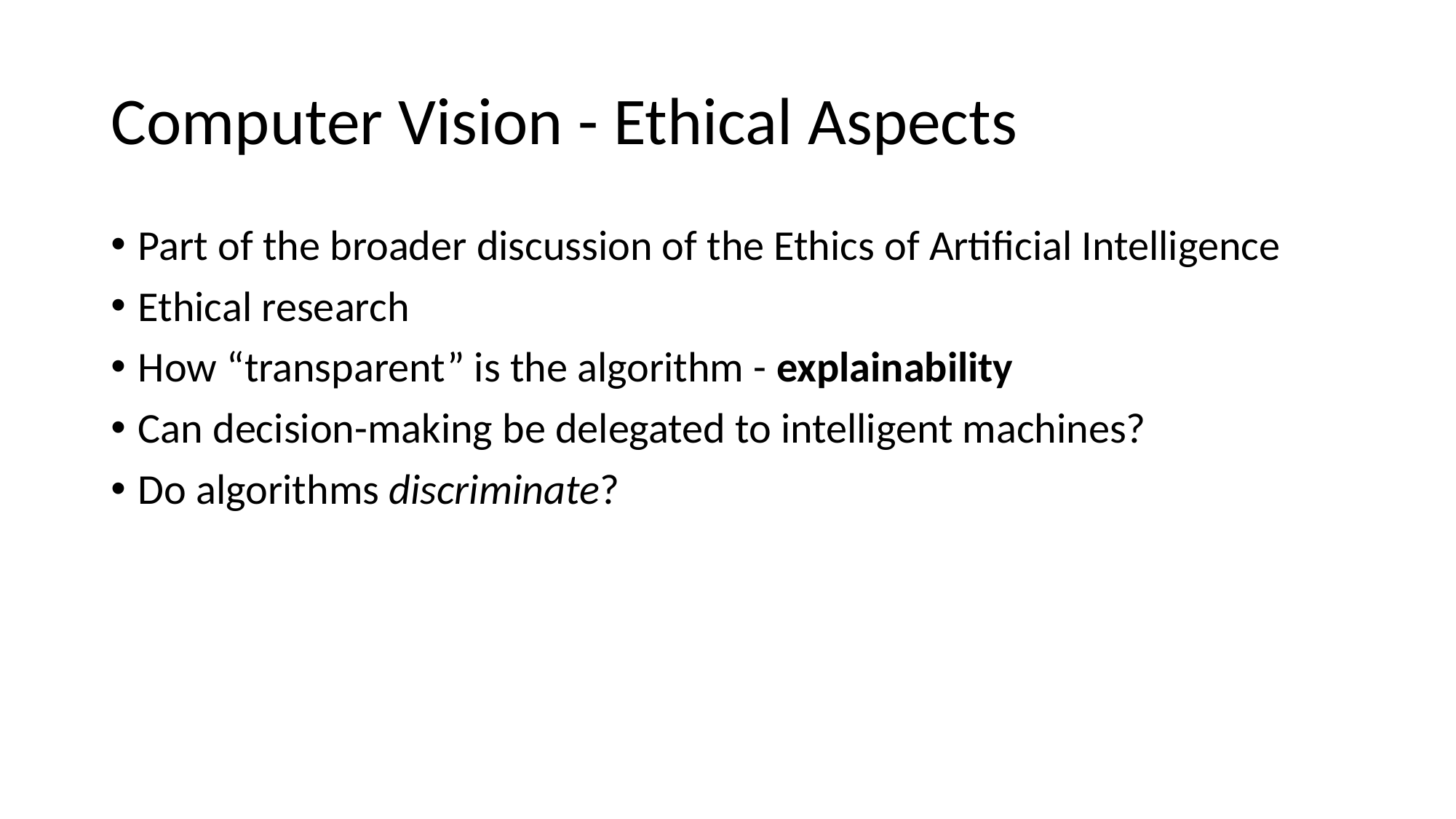

# Computer Vision - Ethical Aspects
Part of the broader discussion of the Ethics of Artificial Intelligence
Ethical research
How “transparent” is the algorithm - explainability
Can decision-making be delegated to intelligent machines?
Do algorithms discriminate?